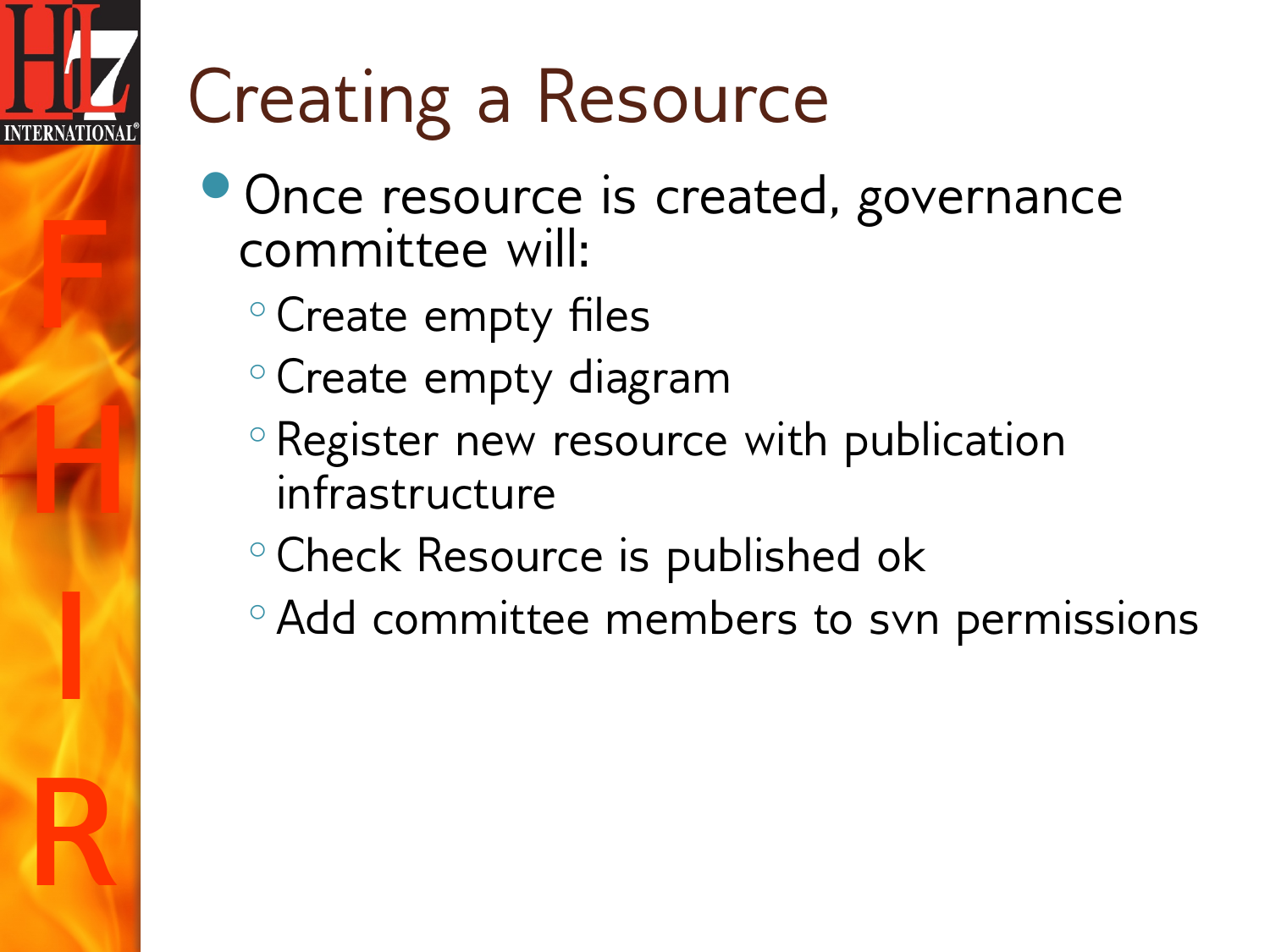

# Creating a Resource
Once resource is created, governance committee will:
Create empty files
Create empty diagram
Register new resource with publication infrastructure
Check Resource is published ok
Add committee members to svn permissions